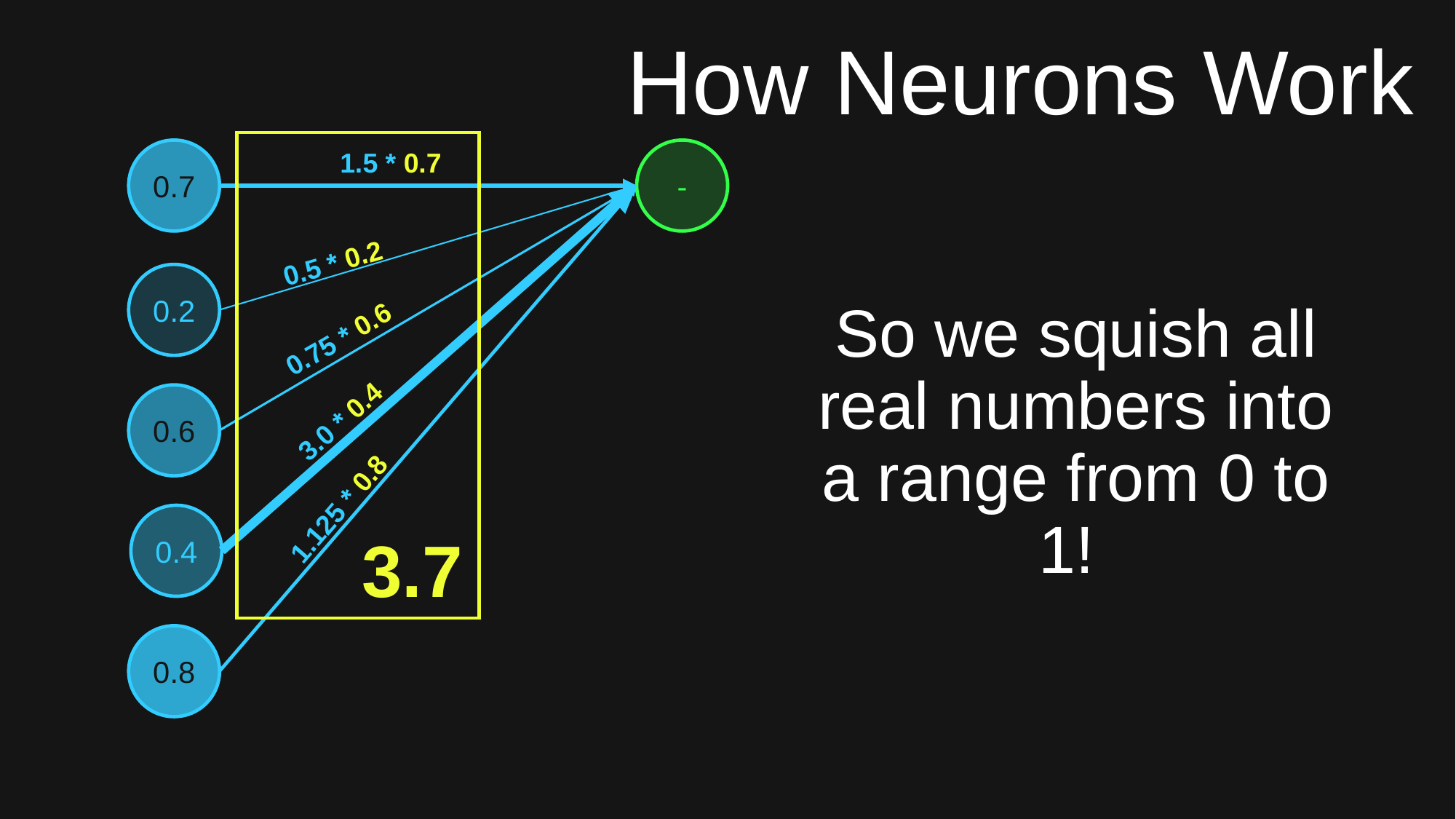

# How Neurons Work

0.7
1.5 * 0.7
-
So we squish all real numbers into a range from 0 to 1!
0.5 * 0.2
0.2
0.75 * 0.6
3.0 * 0.4
0.6
1.125 * 0.8
0.4
3.7
0.8